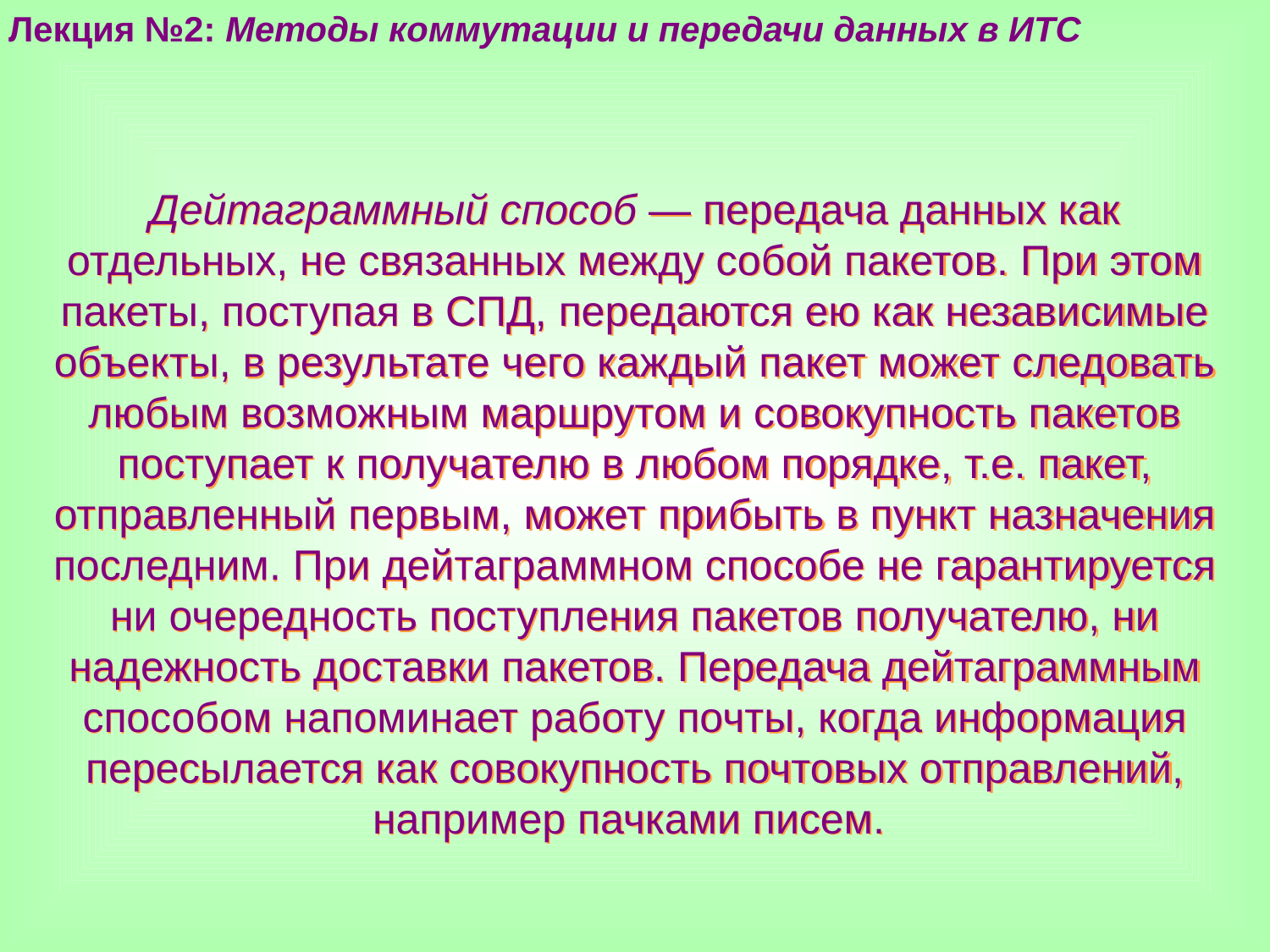

Лекция №2: Методы коммутации и передачи данных в ИТС

Дейтаграммный способ — передача данных как отдельных, не связанных между собой пакетов. При этом пакеты, поступая в СПД, передаются ею как независимые объекты, в результате чего каждый пакет может следовать любым возможным маршрутом и совокупность пакетов поступает к получателю в любом порядке, т.е. пакет, отправленный первым, может прибыть в пункт назначения последним. При дейтаграммном способе не гарантируется ни очередность поступления пакетов получателю, ни надежность доставки пакетов. Передача дейтаграммным способом напоминает работу почты, когда информация пересылается как совокупность почтовых отправлений, например пачками писем.